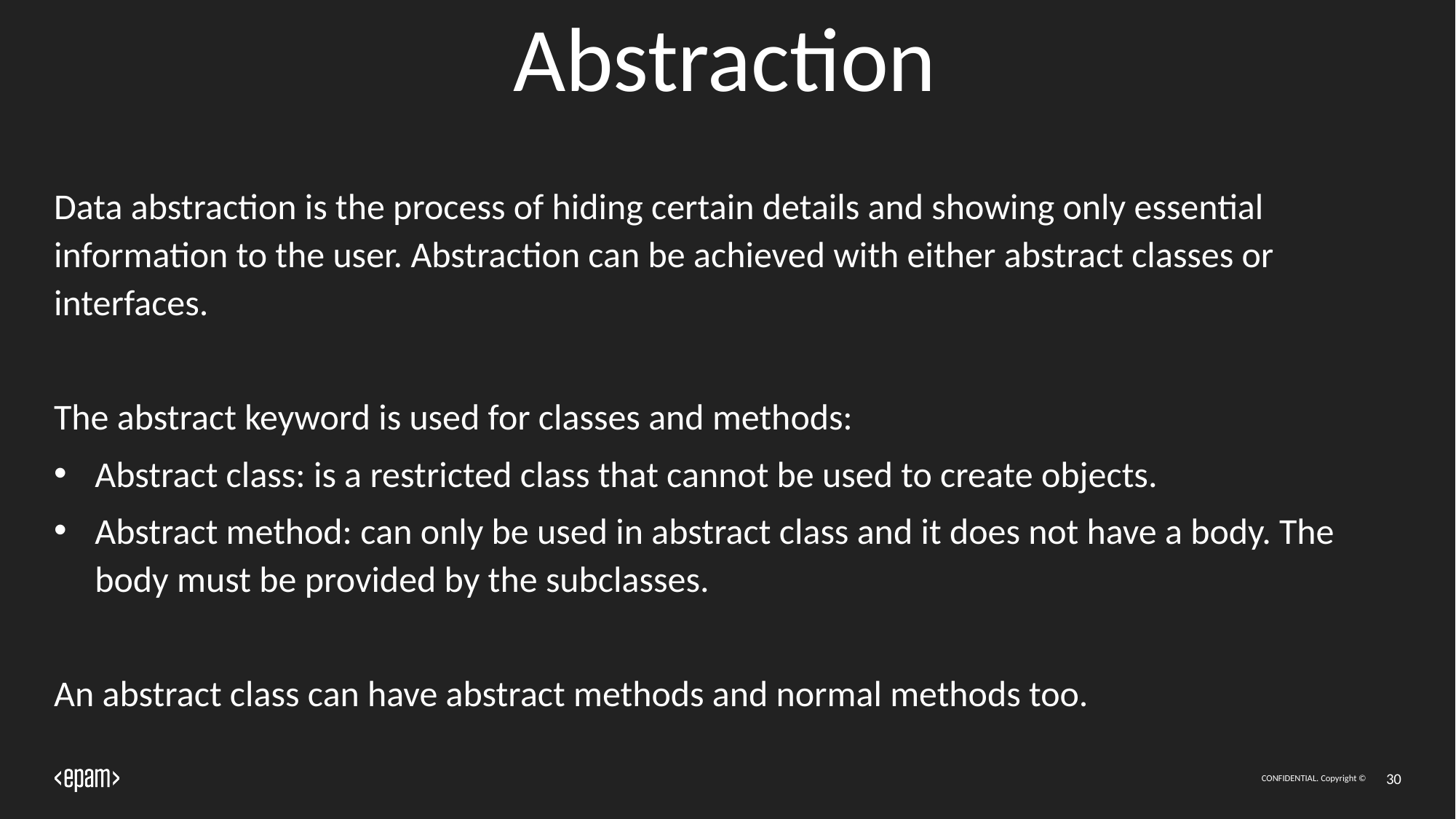

# Abstraction
Data abstraction is the process of hiding certain details and showing only essential information to the user. Abstraction can be achieved with either abstract classes or interfaces.

The abstract keyword is used for classes and methods:
Abstract class: is a restricted class that cannot be used to create objects.
Abstract method: can only be used in abstract class and it does not have a body. The body must be provided by the subclasses.

An abstract class can have abstract methods and normal methods too.